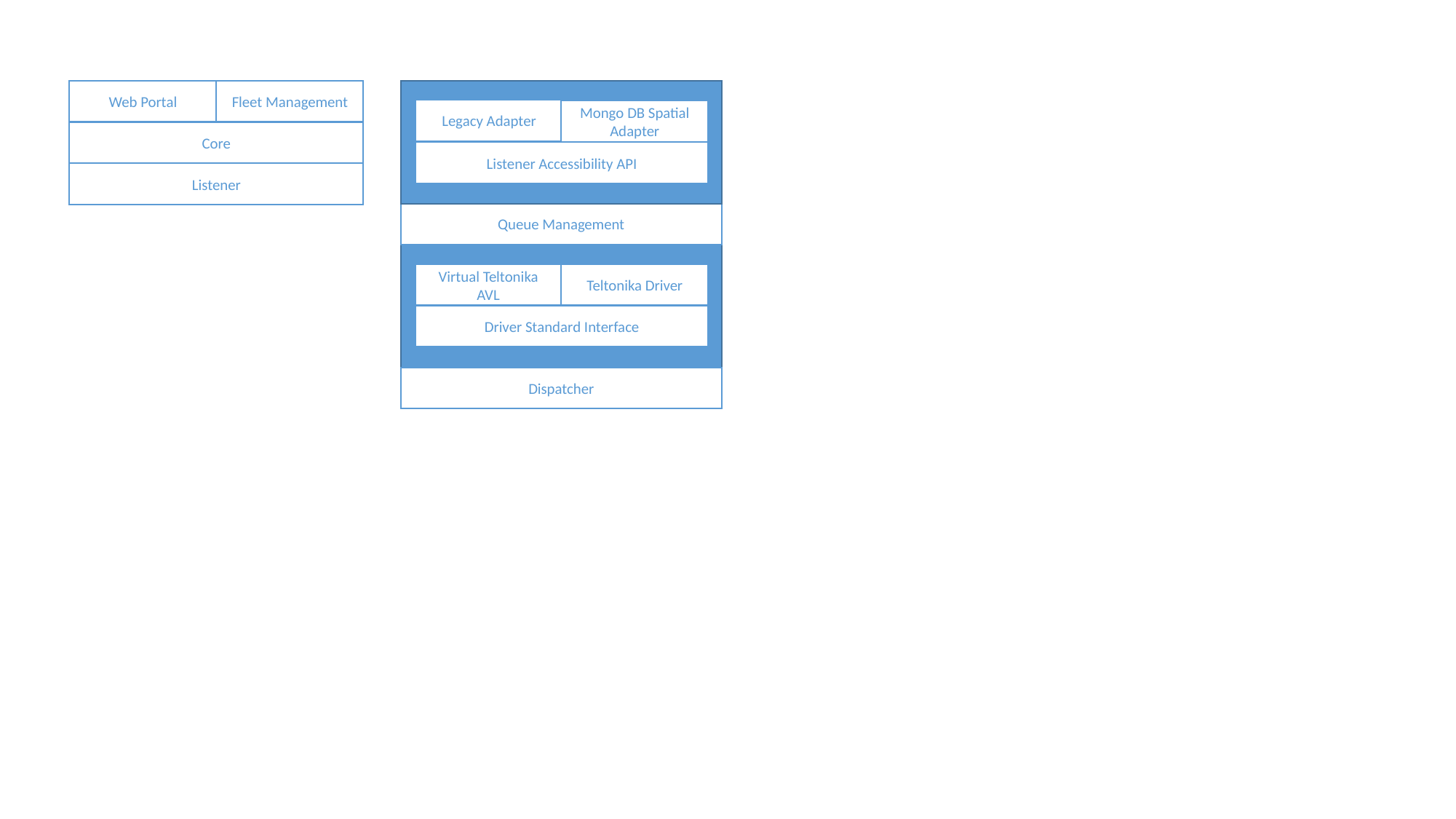

Web Portal
Fleet Management
Core
Listener

Legacy Adapter
Mongo DB Spatial Adapter
Listener Accessibility API
Queue Management

Virtual Teltonika AVL
Teltonika Driver
Driver Standard Interface
Dispatcher